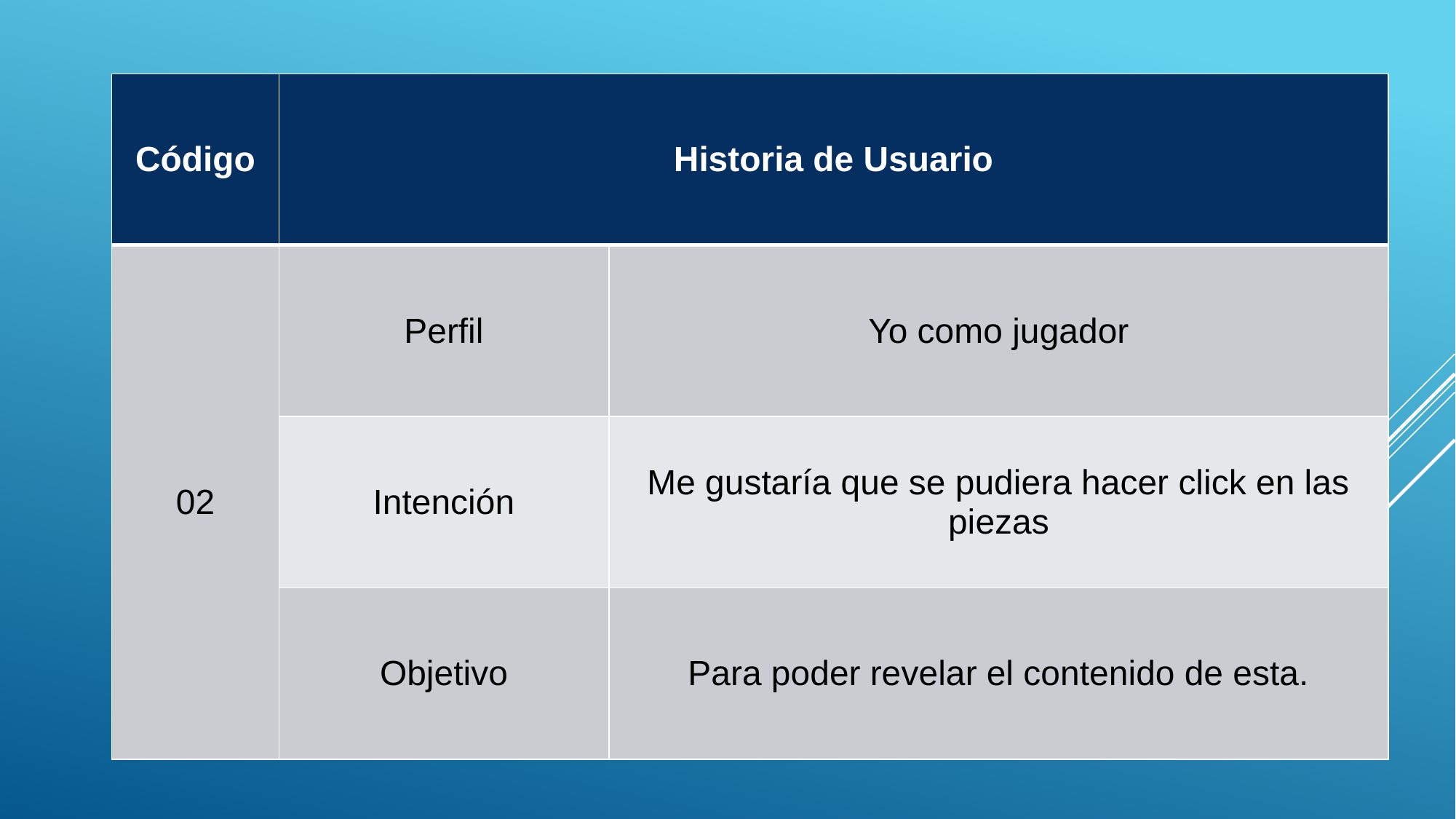

| Código | Historia de Usuario |  |
| --- | --- | --- |
| 02 | Perfil | Yo como jugador |
|  | Intención | Me gustaría que se pudiera hacer click en las piezas |
|  | Objetivo | Para poder revelar el contenido de esta. |